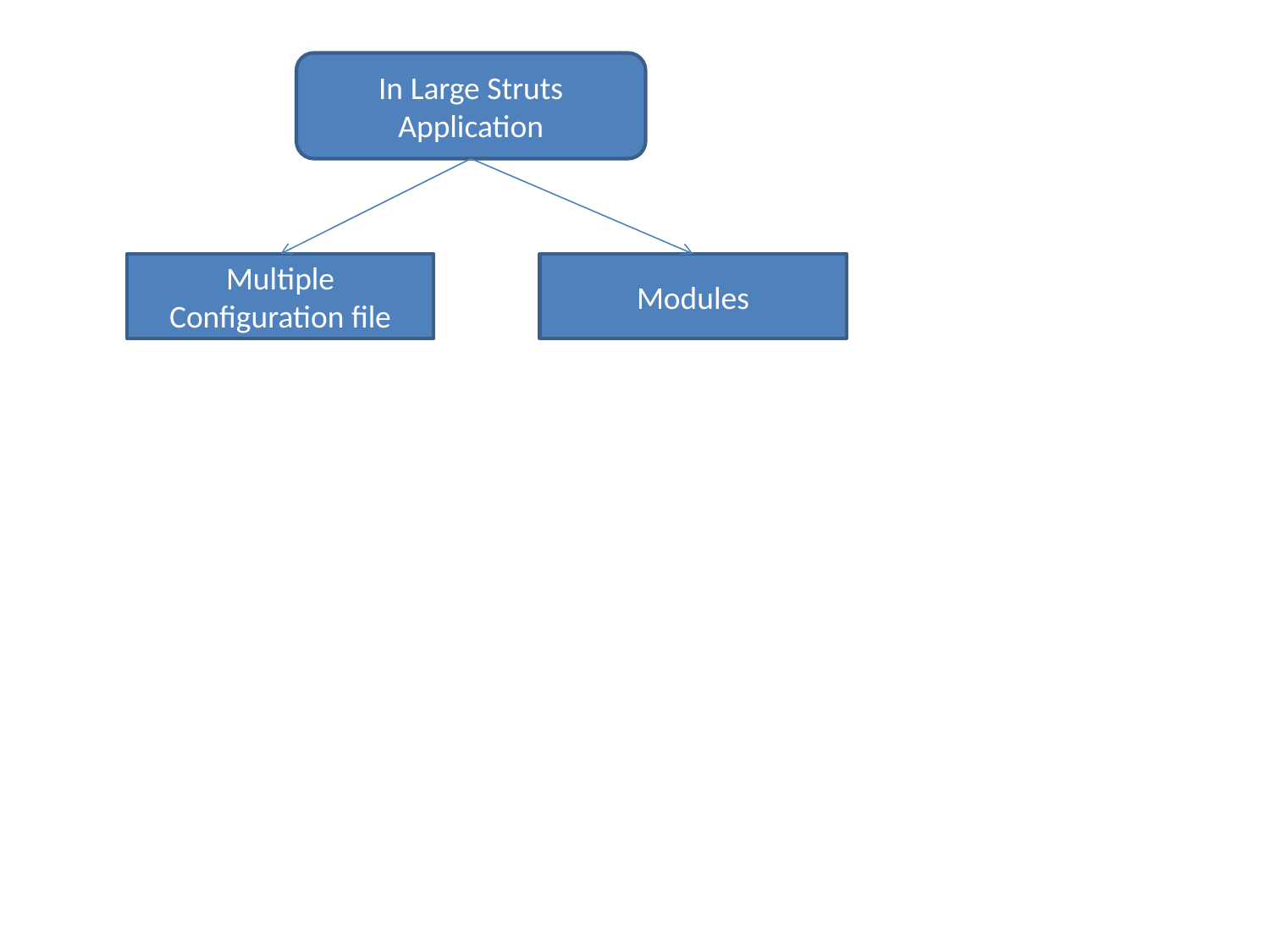

In Large Struts Application
Multiple Configuration file
Modules